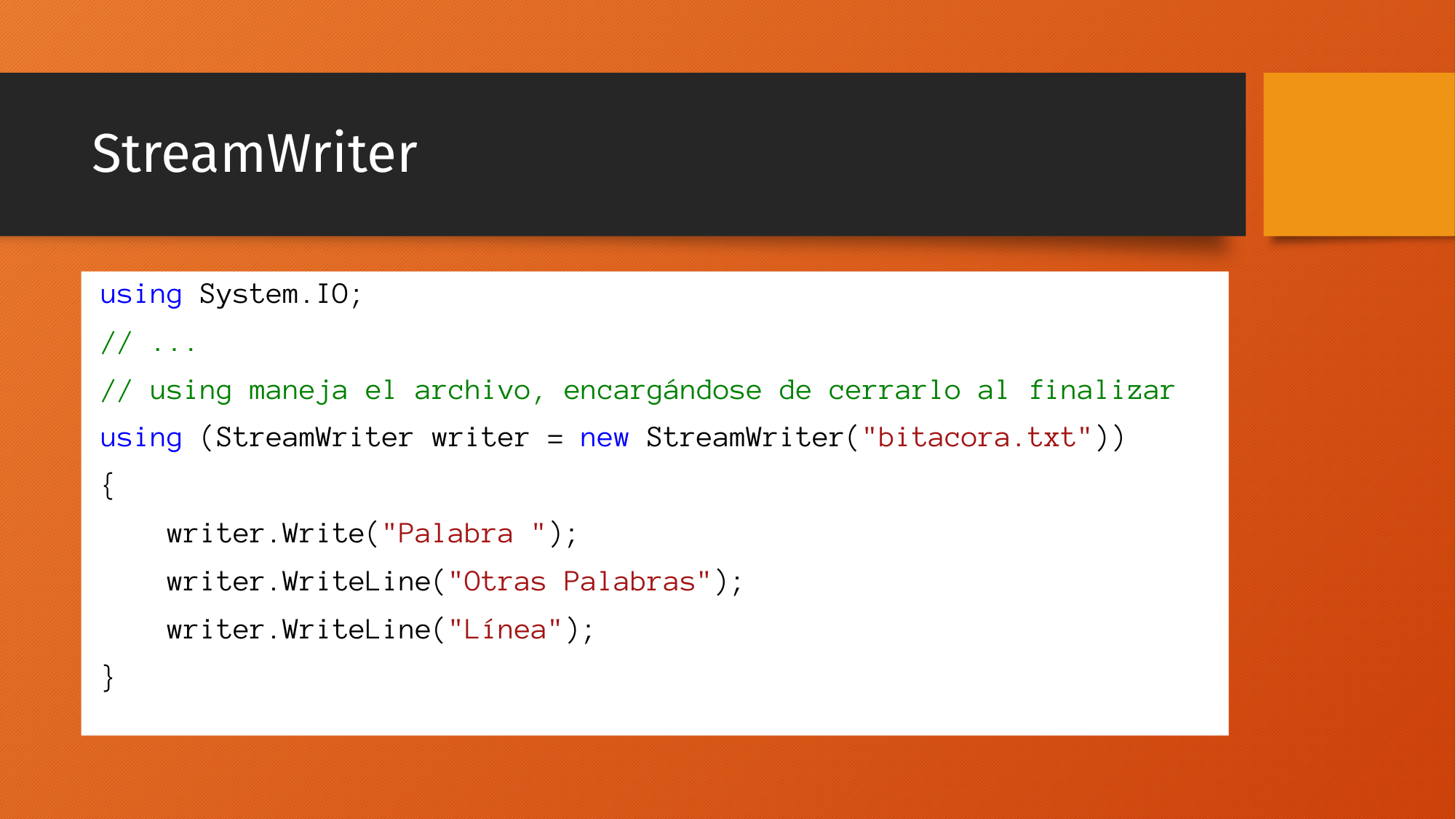

# StreamWriter
using System.IO;
// ...
// using maneja el archivo, encargándose de cerrarlo al finalizar
using (StreamWriter writer = new StreamWriter("bitacora.txt"))
{
    writer.Write("Palabra ");
    writer.WriteLine("Otras Palabras");
    writer.WriteLine("Línea");
}